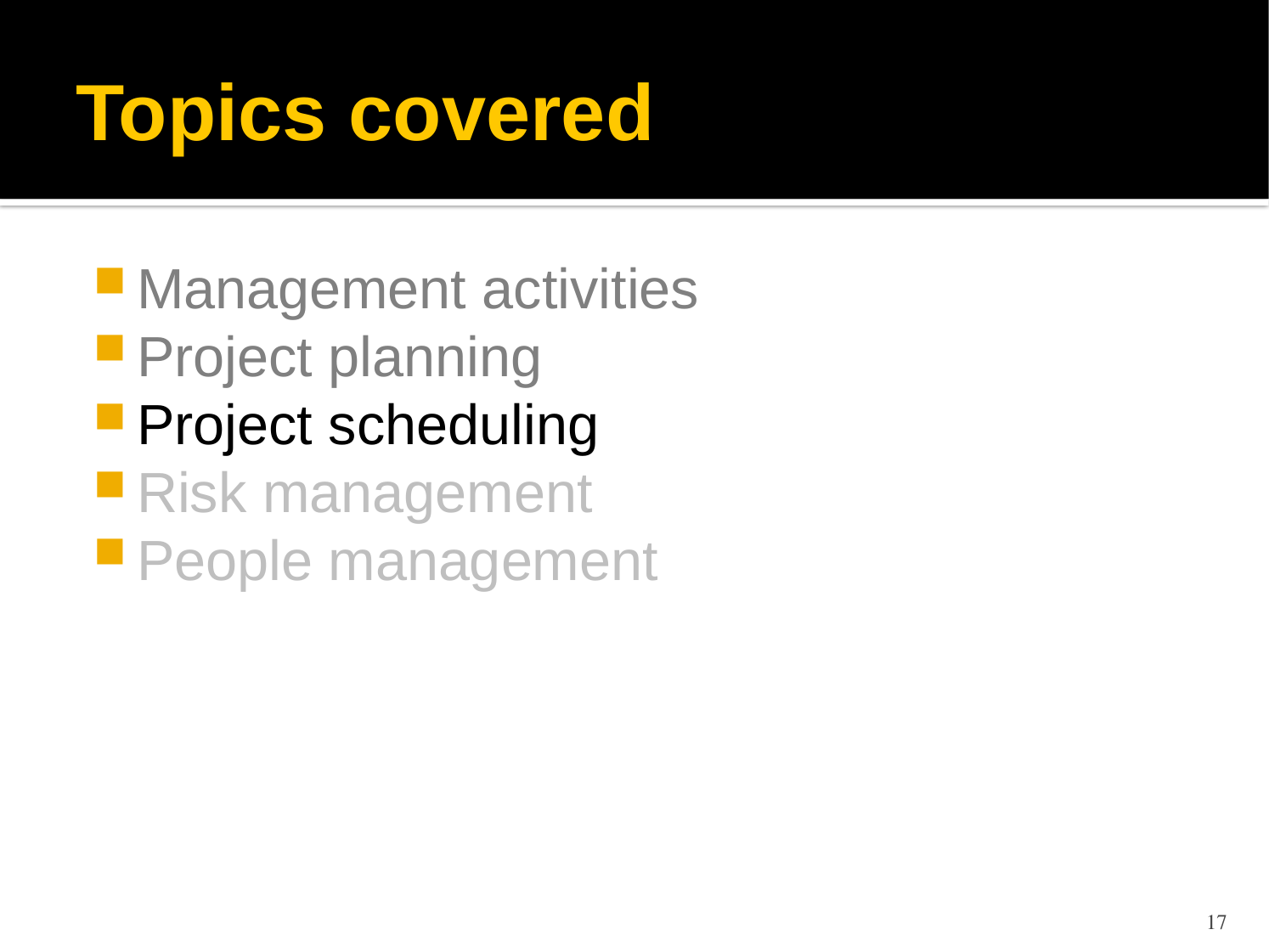

# Topics covered
Management activities
Project planning
Project scheduling
Risk management
People management

17